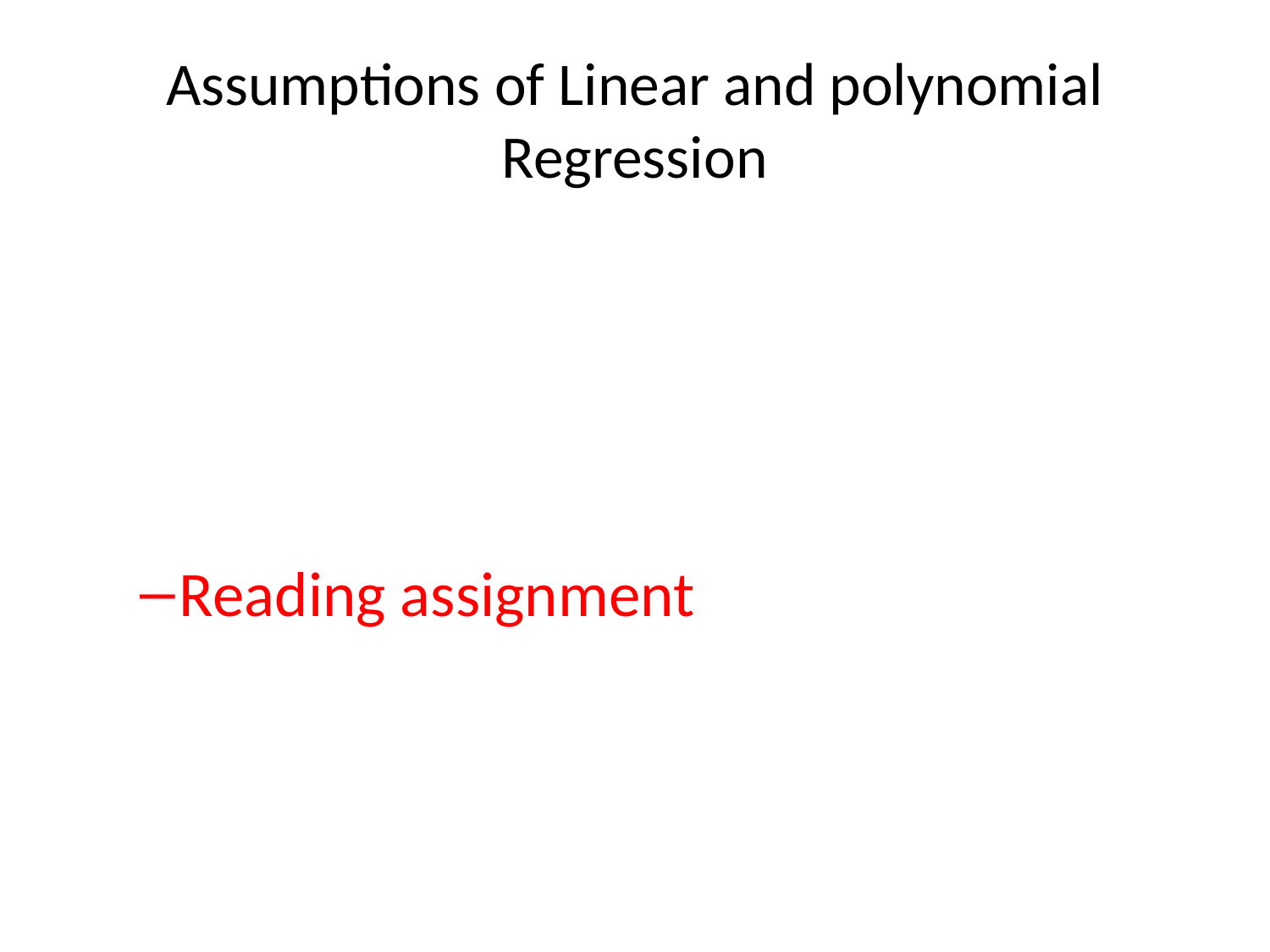

# Assumptions of Linear and polynomial Regression

Reading assignment